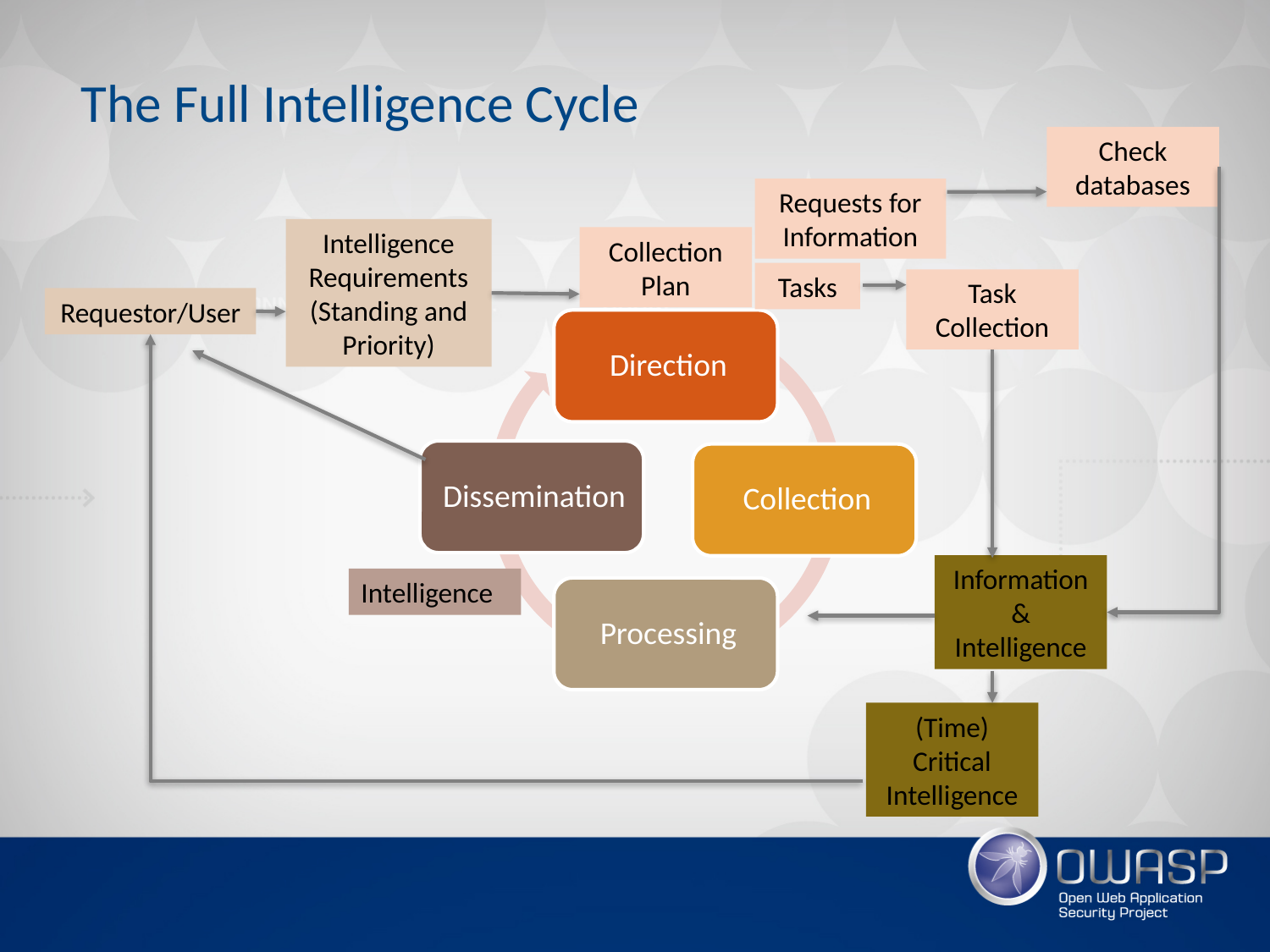

# The Full Intelligence Cycle
Check databases
Requests for Information
Intelligence Requirements (Standing and Priority)
Collection Plan
Tasks
Task Collection
Requestor/User
Direction
Collection
Processing
Dissemination
Information & Intelligence
Intelligence
(Time) Critical Intelligence